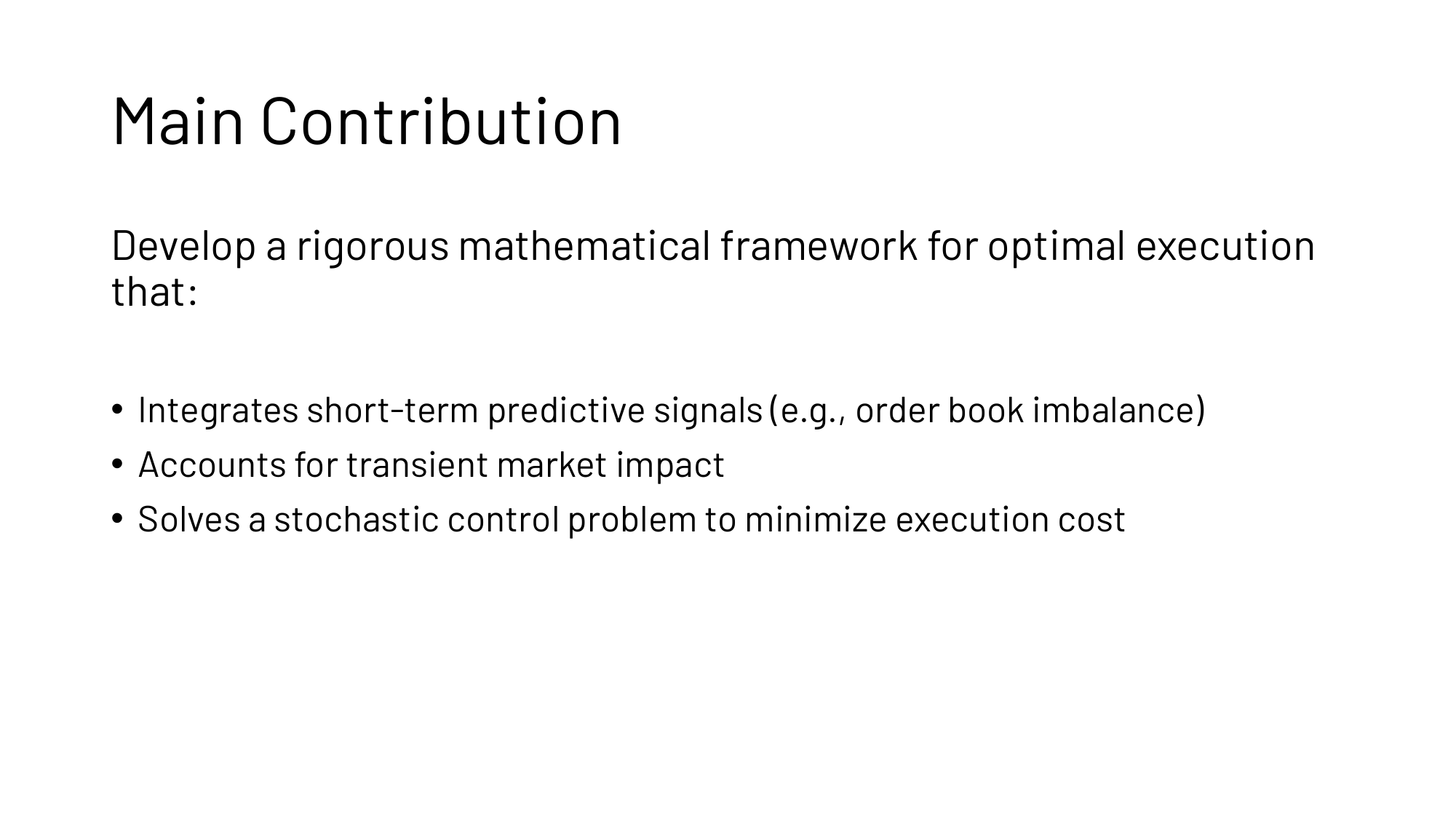

# Main Contribution
Develop a rigorous mathematical framework for optimal execution that:

Integrates short-term predictive signals (e.g., order book imbalance)
Accounts for transient market impact
Solves a stochastic control problem to minimize execution cost